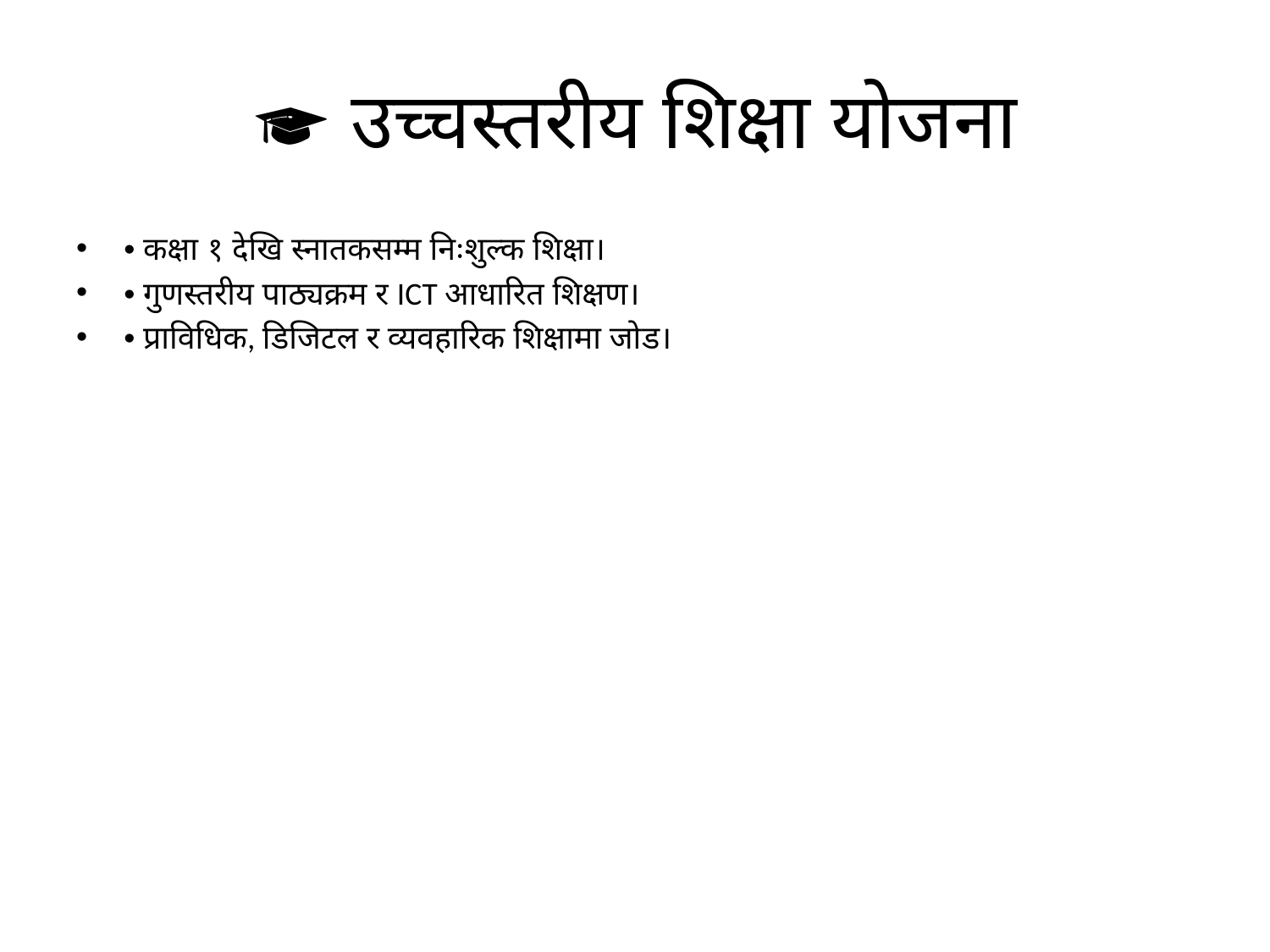

# 🎓 उच्चस्तरीय शिक्षा योजना
• कक्षा १ देखि स्नातकसम्म निःशुल्क शिक्षा।
• गुणस्तरीय पाठ्यक्रम र ICT आधारित शिक्षण।
• प्राविधिक, डिजिटल र व्यवहारिक शिक्षामा जोड।